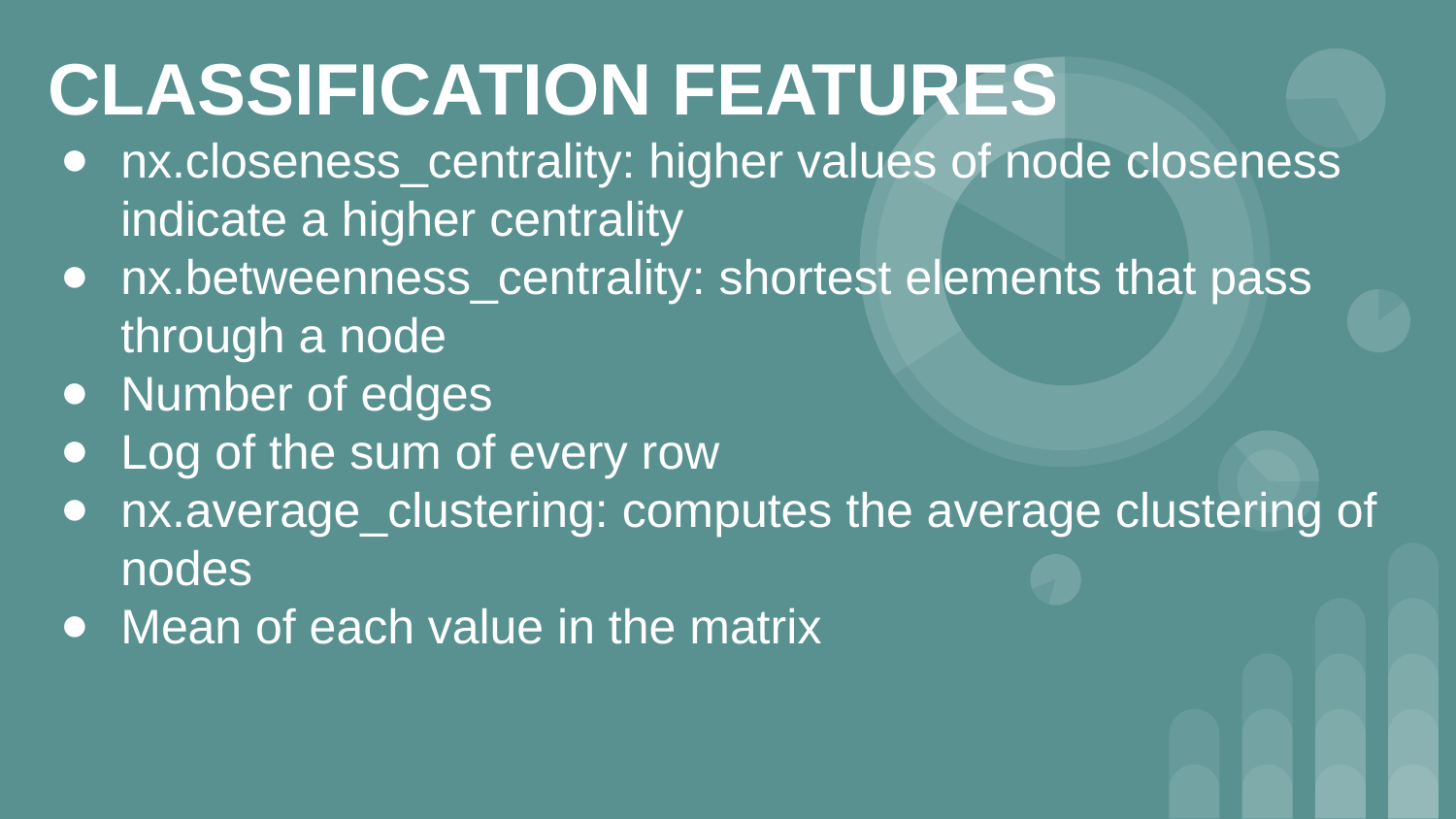

CLASSIFICATION FEATURES
nx.closeness_centrality: higher values of node closeness indicate a higher centrality
nx.betweenness_centrality: shortest elements that pass through a node
Number of edges
Log of the sum of every row
nx.average_clustering: computes the average clustering of nodes
Mean of each value in the matrix